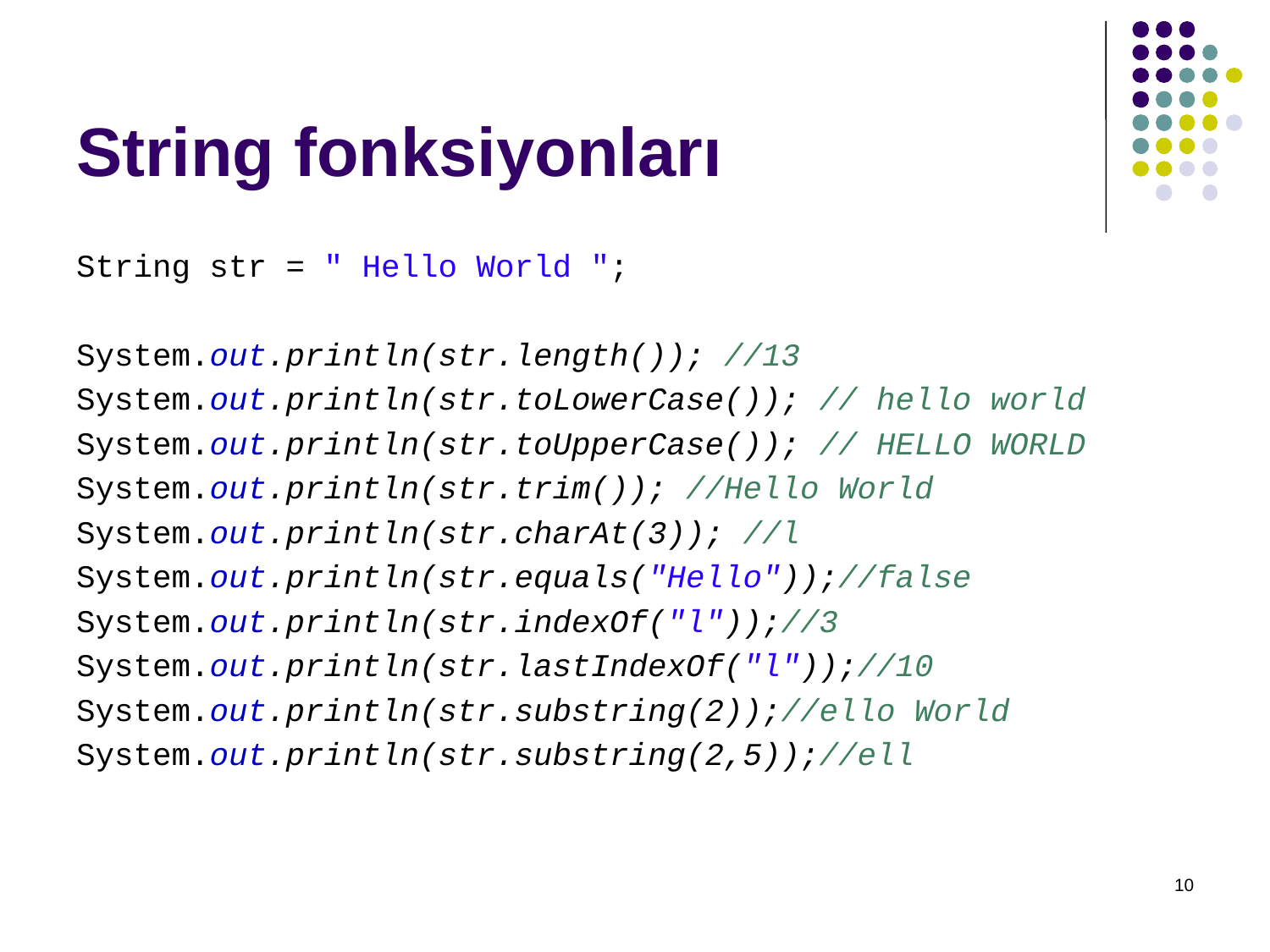

# String fonksiyonları
String str = " Hello World ";

System.out.println(str.length()); //13
System.out.println(str.toLowerCase()); // hello world
System.out.println(str.toUpperCase()); // HELLO WORLD
System.out.println(str.trim()); //Hello World
System.out.println(str.charAt(3)); //l
System.out.println(str.equals("Hello"));//false
System.out.println(str.indexOf("l"));//3
System.out.println(str.lastIndexOf("l"));//10
System.out.println(str.substring(2));//ello World
System.out.println(str.substring(2,5));//ell
10